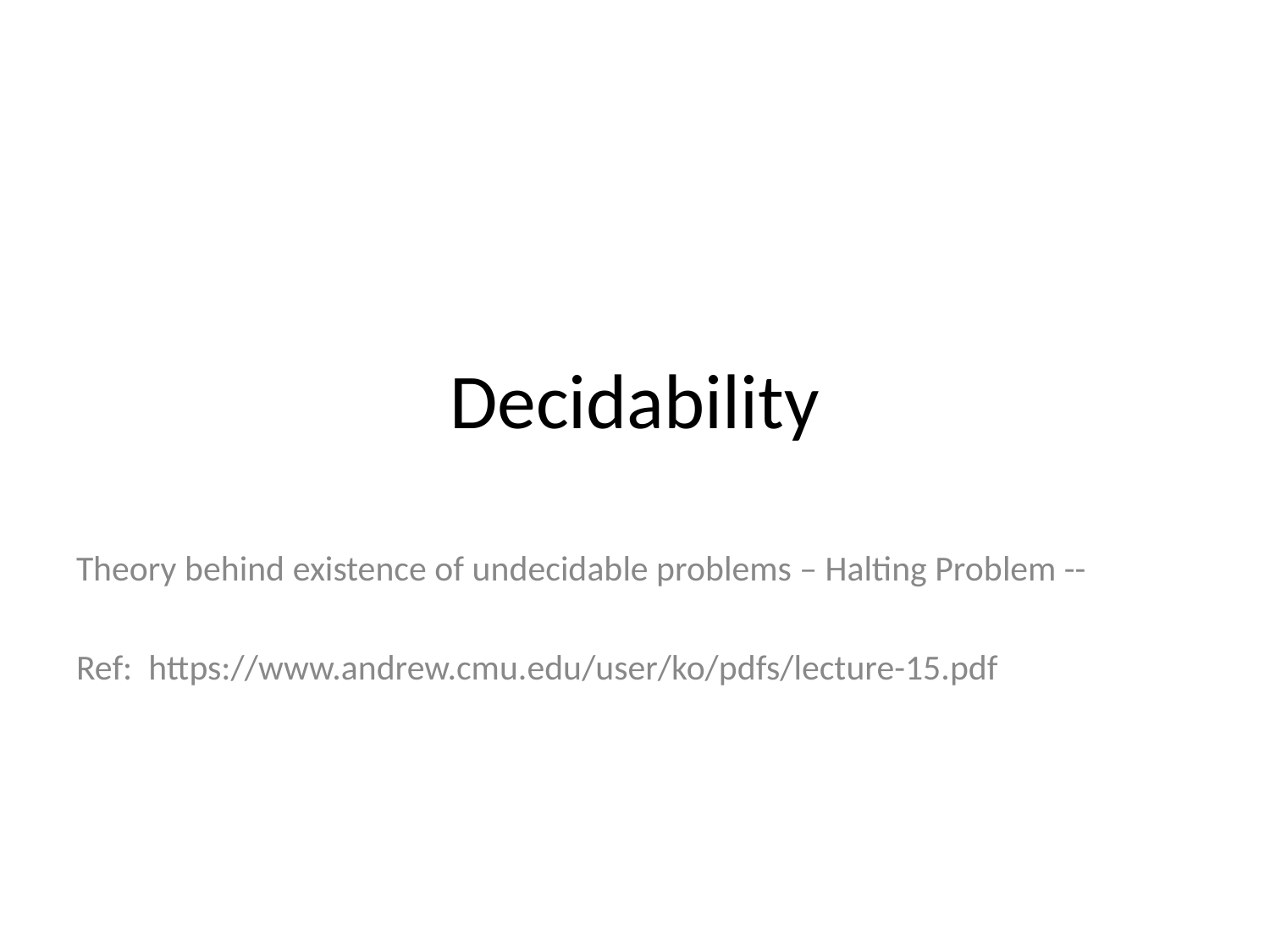

# Decidability
Theory behind existence of undecidable problems – Halting Problem --

Ref:  https://www.andrew.cmu.edu/user/ko/pdfs/lecture-15.pdf